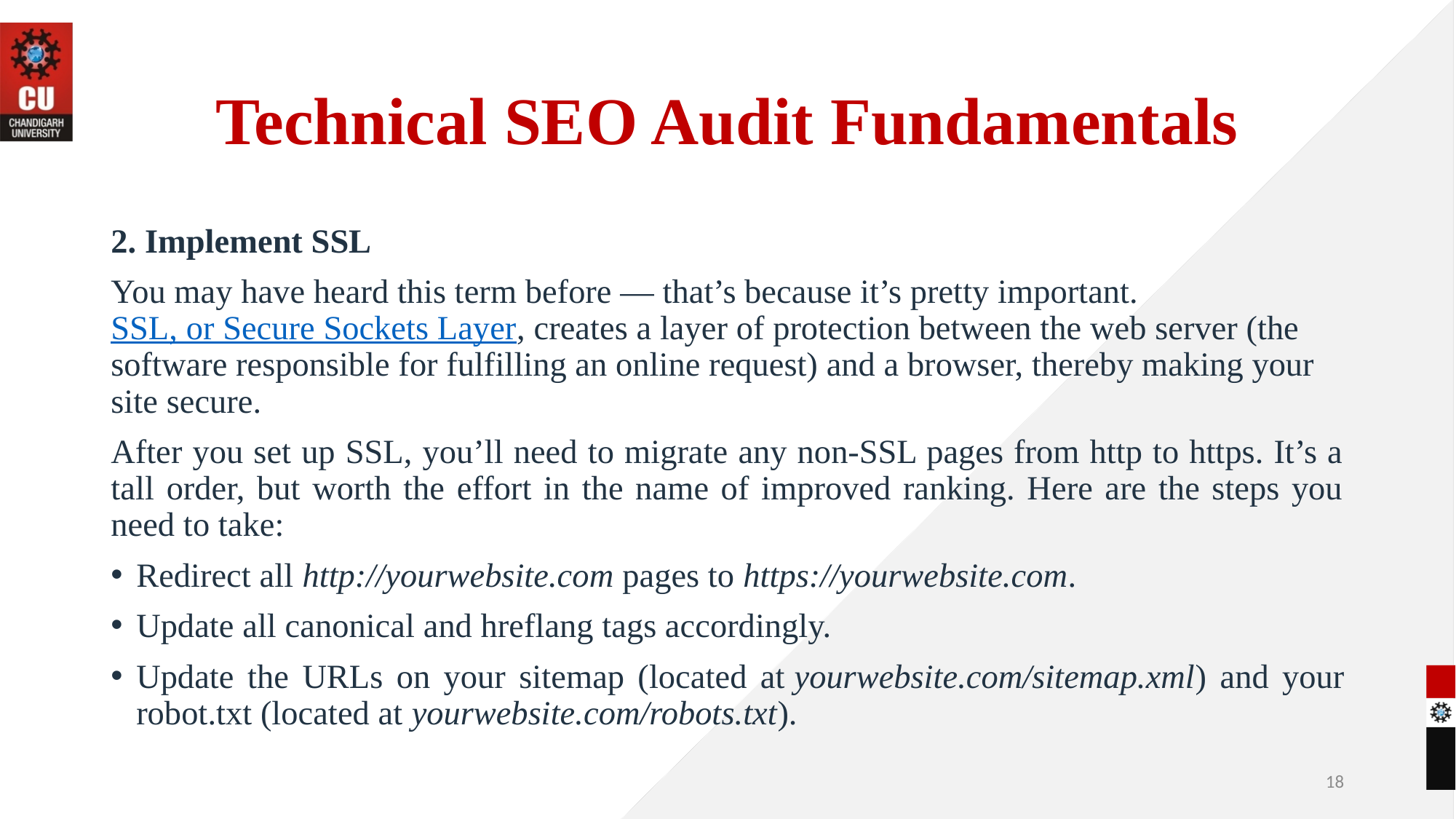

# Technical SEO Audit Fundamentals
2. Implement SSL
You may have heard this term before — that’s because it’s pretty important. SSL, or Secure Sockets Layer, creates a layer of protection between the web server (the software responsible for fulfilling an online request) and a browser, thereby making your site secure.
After you set up SSL, you’ll need to migrate any non-SSL pages from http to https. It’s a tall order, but worth the effort in the name of improved ranking. Here are the steps you need to take:
Redirect all http://yourwebsite.com pages to https://yourwebsite.com.
Update all canonical and hreflang tags accordingly.
Update the URLs on your sitemap (located at yourwebsite.com/sitemap.xml) and your robot.txt (located at yourwebsite.com/robots.txt).

18